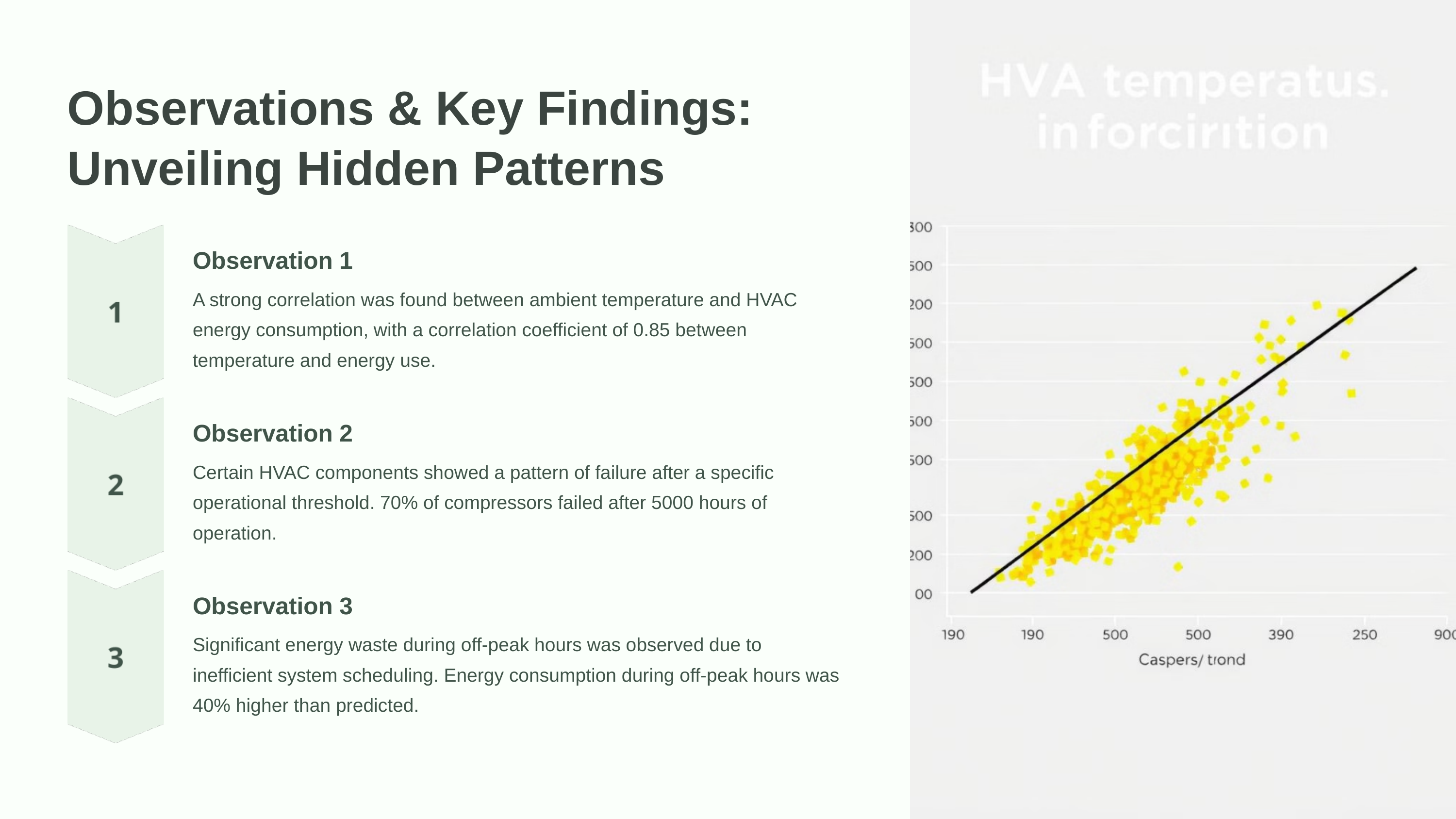

Observations & Key Findings: Unveiling Hidden Patterns

Observation 1

A strong correlation was found between ambient temperature and HVAC energy consumption, with a correlation coefficient of 0.85 between temperature and energy use.

Observation 2

Certain HVAC components showed a pattern of failure after a specific operational threshold. 70% of compressors failed after 5000 hours of operation.

Observation 3

Significant energy waste during off-peak hours was observed due to inefficient system scheduling. Energy consumption during off-peak hours was 40% higher than predicted.